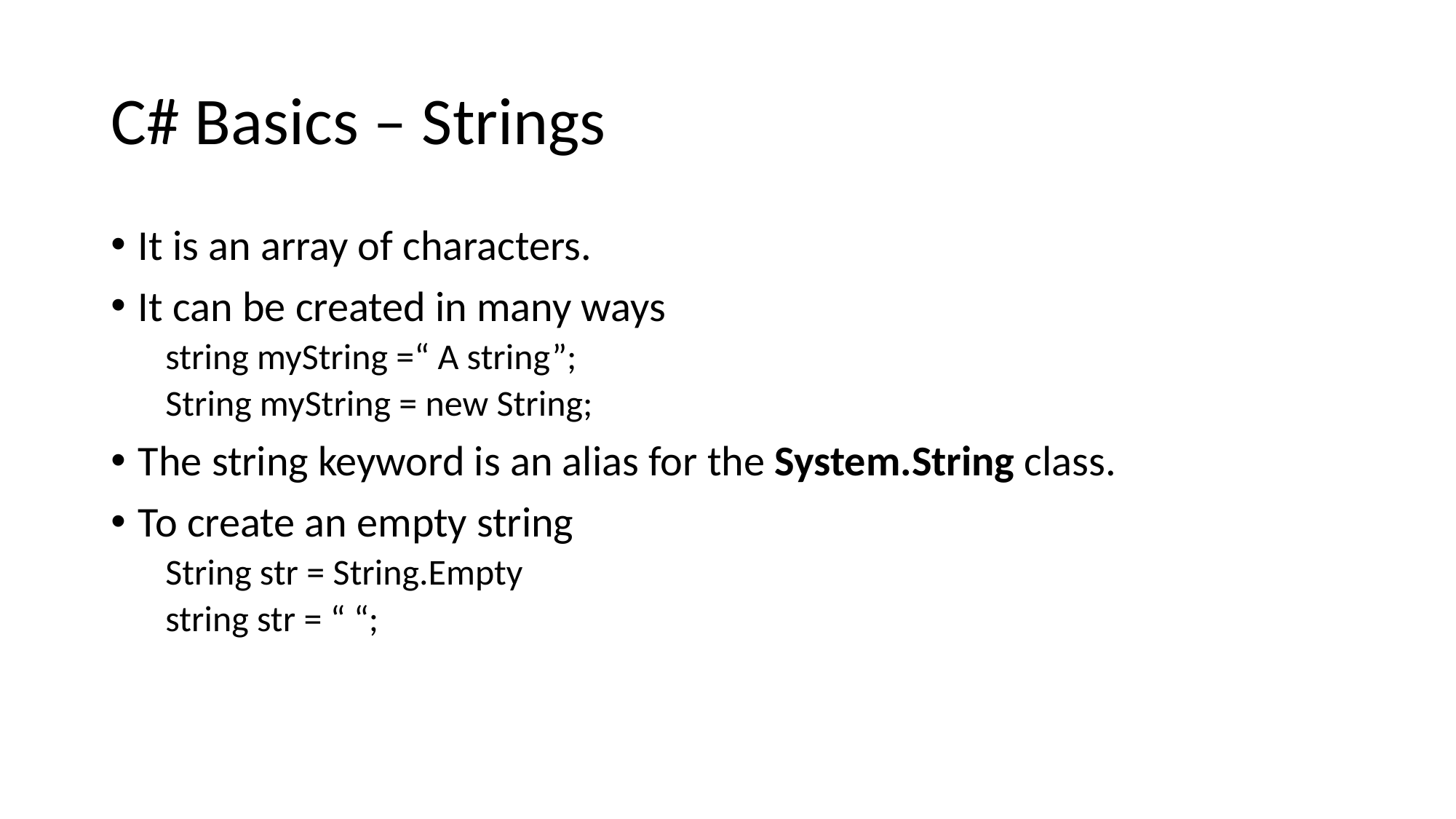

# C# Basics – Strings
It is an array of characters.
It can be created in many ways
string myString =“ A string”;
String myString = new String;
The string keyword is an alias for the System.String class.
To create an empty string
String str = String.Empty
string str = “ “;